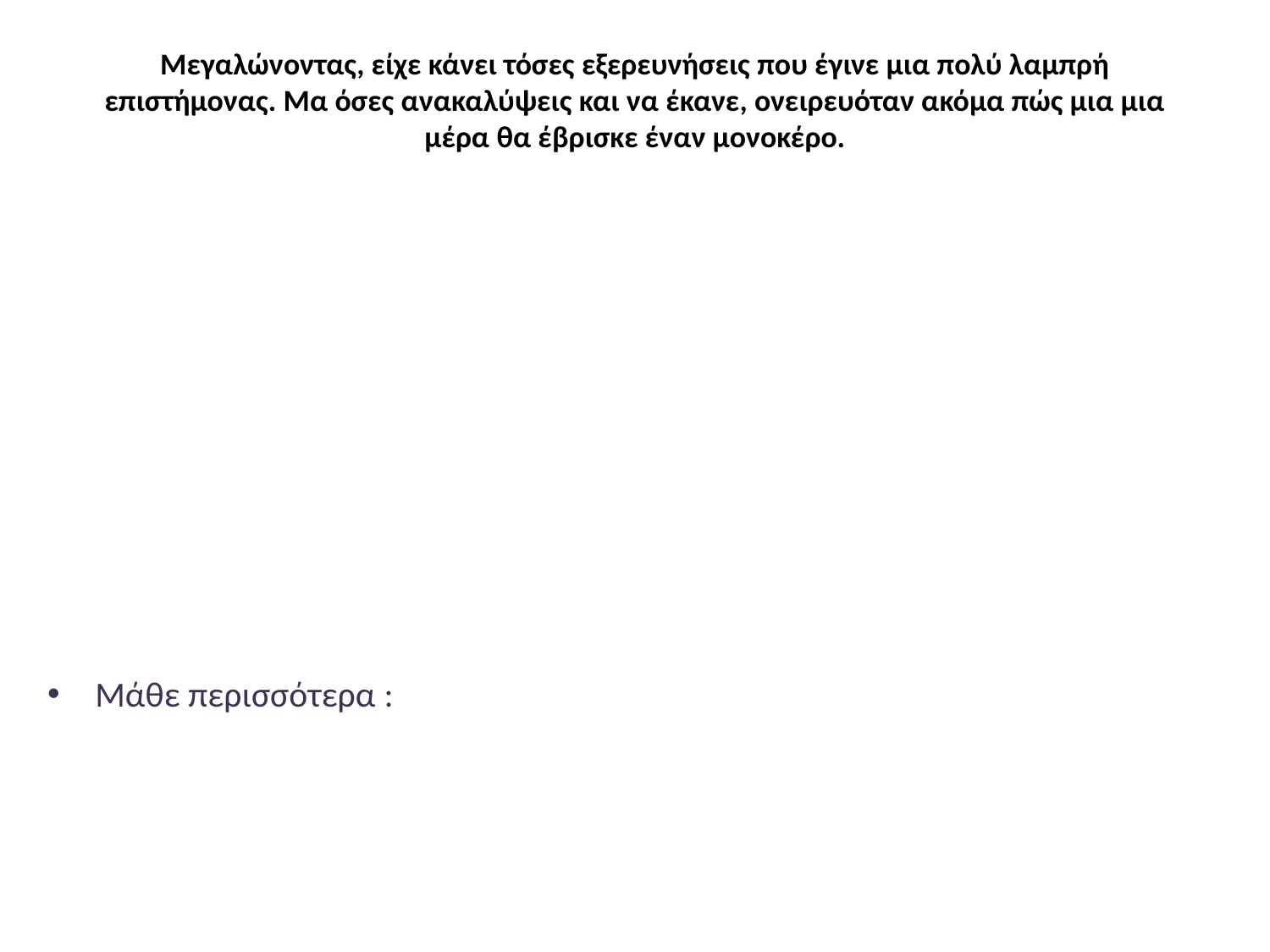

# Μεγαλώνοντας, είχε κάνει τόσες εξερευνήσεις που έγινε μια πολύ λαμπρή επιστήμονας. Μα όσες ανακαλύψεις και να έκανε, ονειρευόταν ακόμα πώς μια μια μέρα θα έβρισκε έναν μονοκέρο.
Μάθε περισσότερα :